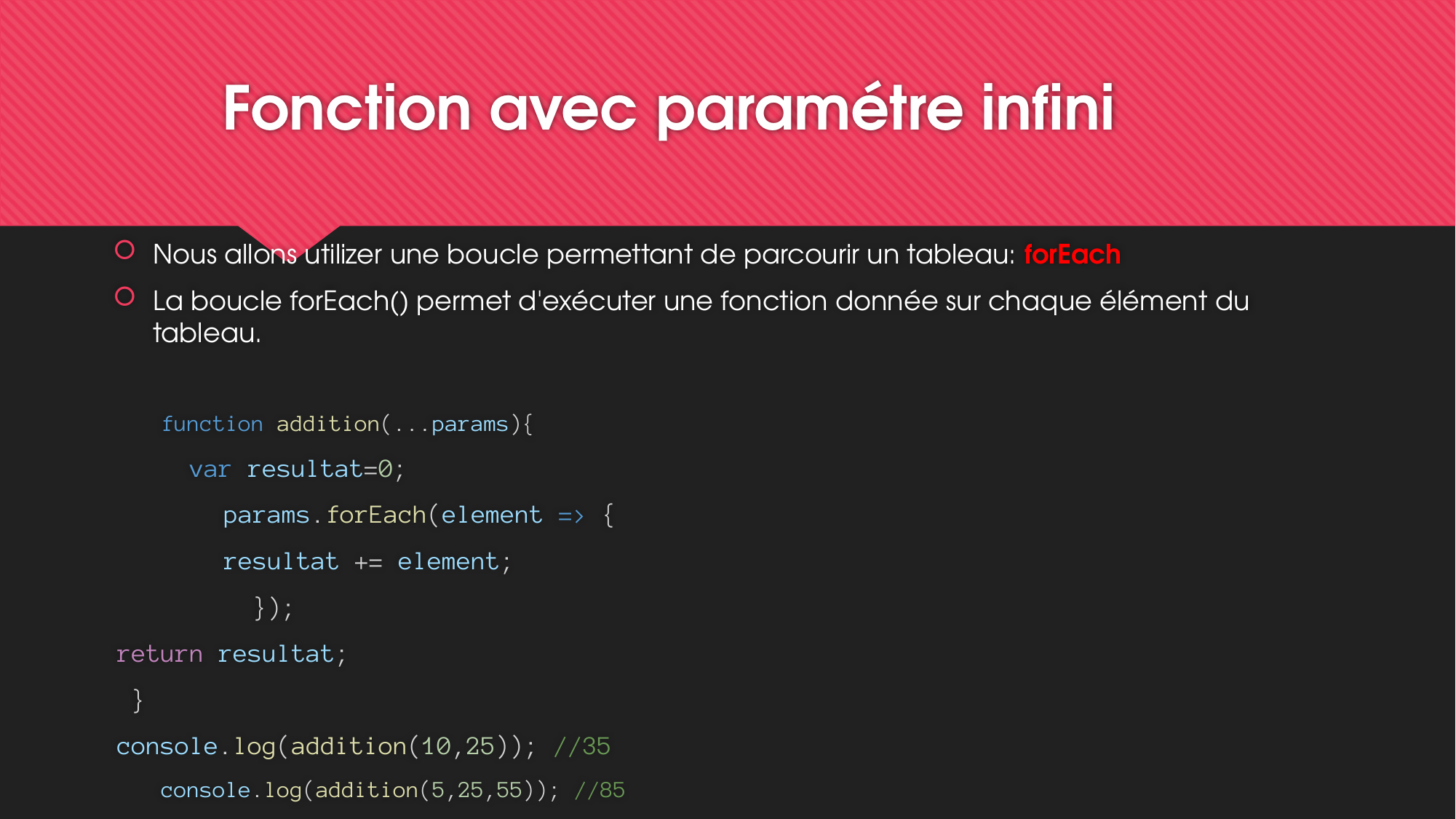

# Fonction avec paramétre infini
Nous allons utilizer une boucle permettant de parcourir un tableau: forEach
La boucle forEach() permet d'exécuter une fonction donnée sur chaque élément du tableau.

function addition(...params){
     var resultat=0;
     		params.forEach(element => {
      		resultat += element;
  	  });
	return resultat;
 }
	console.log(addition(10,25)); //35
console.log(addition(5,25,55)); //85